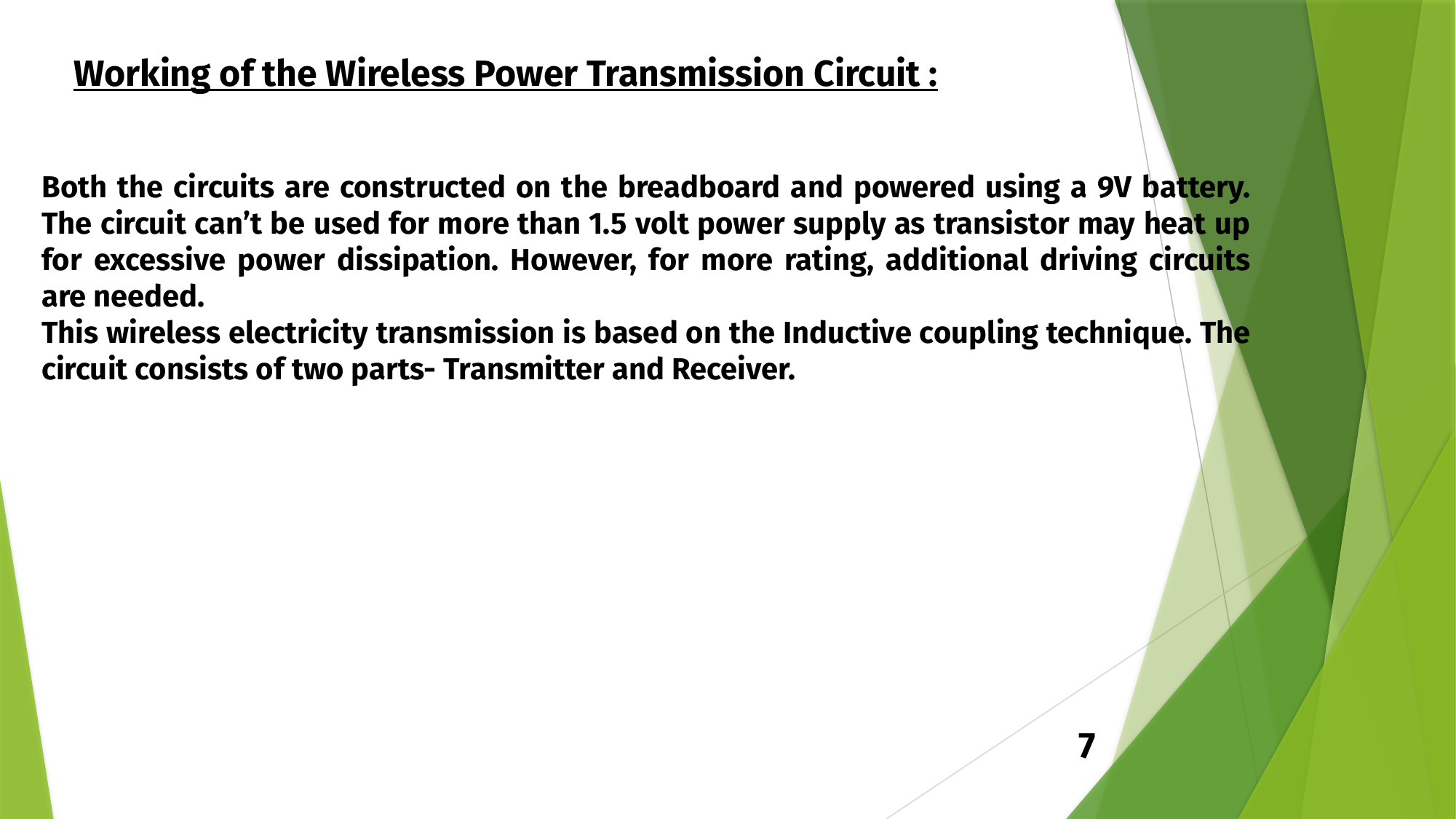

Working of the Wireless Power Transmission Circuit :

Both the circuits are constructed on the breadboard and powered using a 9V battery. The circuit can’t be used for more than 1.5 volt power supply as transistor may heat up for excessive power dissipation. However, for more rating, additional driving circuits are needed.
This wireless electricity transmission is based on the Inductive coupling technique. The circuit consists of two parts- Transmitter and Receiver.

7